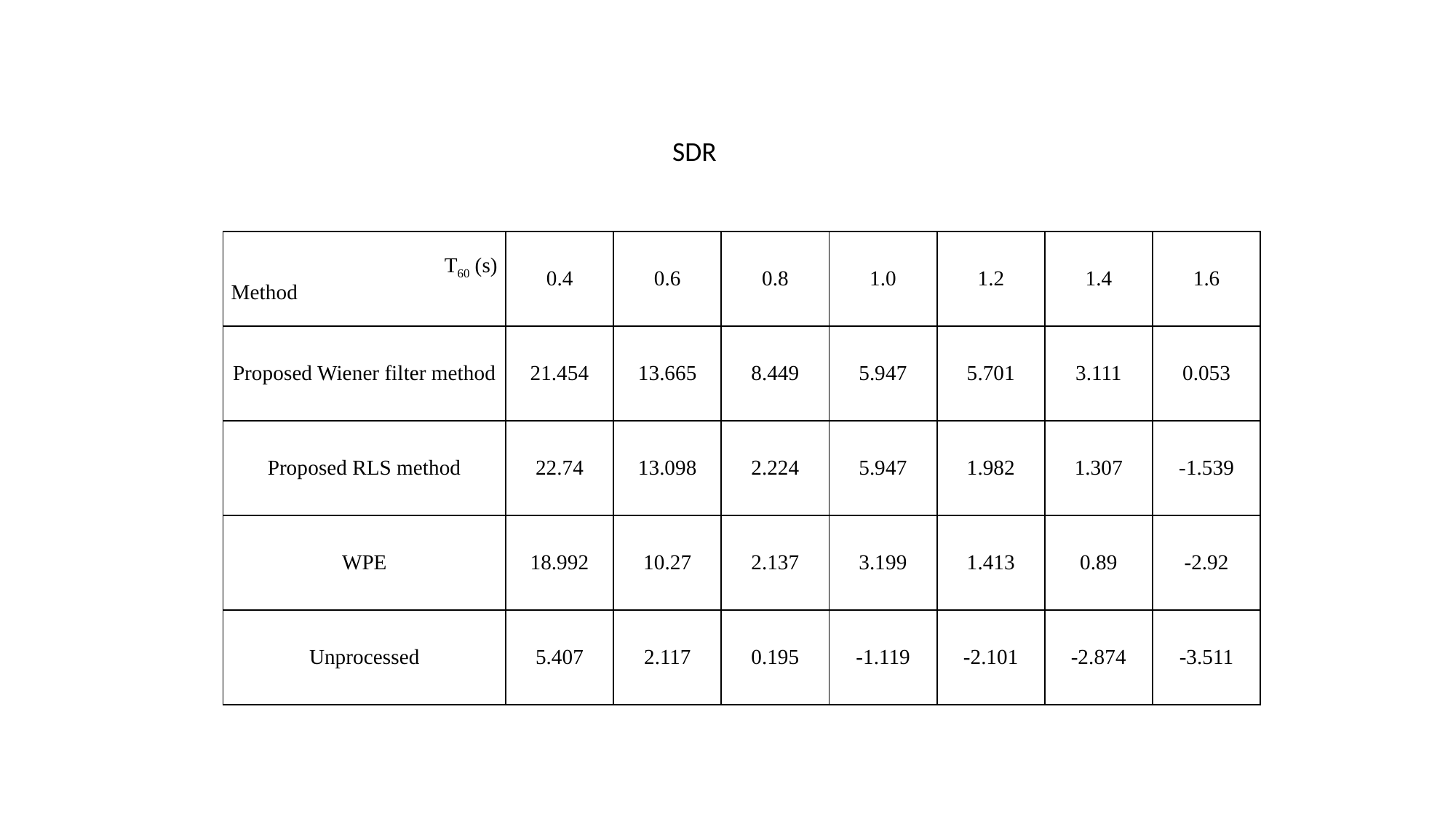

SDR
| T60 (s) Method | 0.4 | 0.6 | 0.8 | 1.0 | 1.2 | 1.4 | 1.6 |
| --- | --- | --- | --- | --- | --- | --- | --- |
| Proposed Wiener filter method | 21.454 | 13.665 | 8.449 | 5.947 | 5.701 | 3.111 | 0.053 |
| Proposed RLS method | 22.74 | 13.098 | 2.224 | 5.947 | 1.982 | 1.307 | -1.539 |
| WPE | 18.992 | 10.27 | 2.137 | 3.199 | 1.413 | 0.89 | -2.92 |
| Unprocessed | 5.407 | 2.117 | 0.195 | -1.119 | -2.101 | -2.874 | -3.511 |